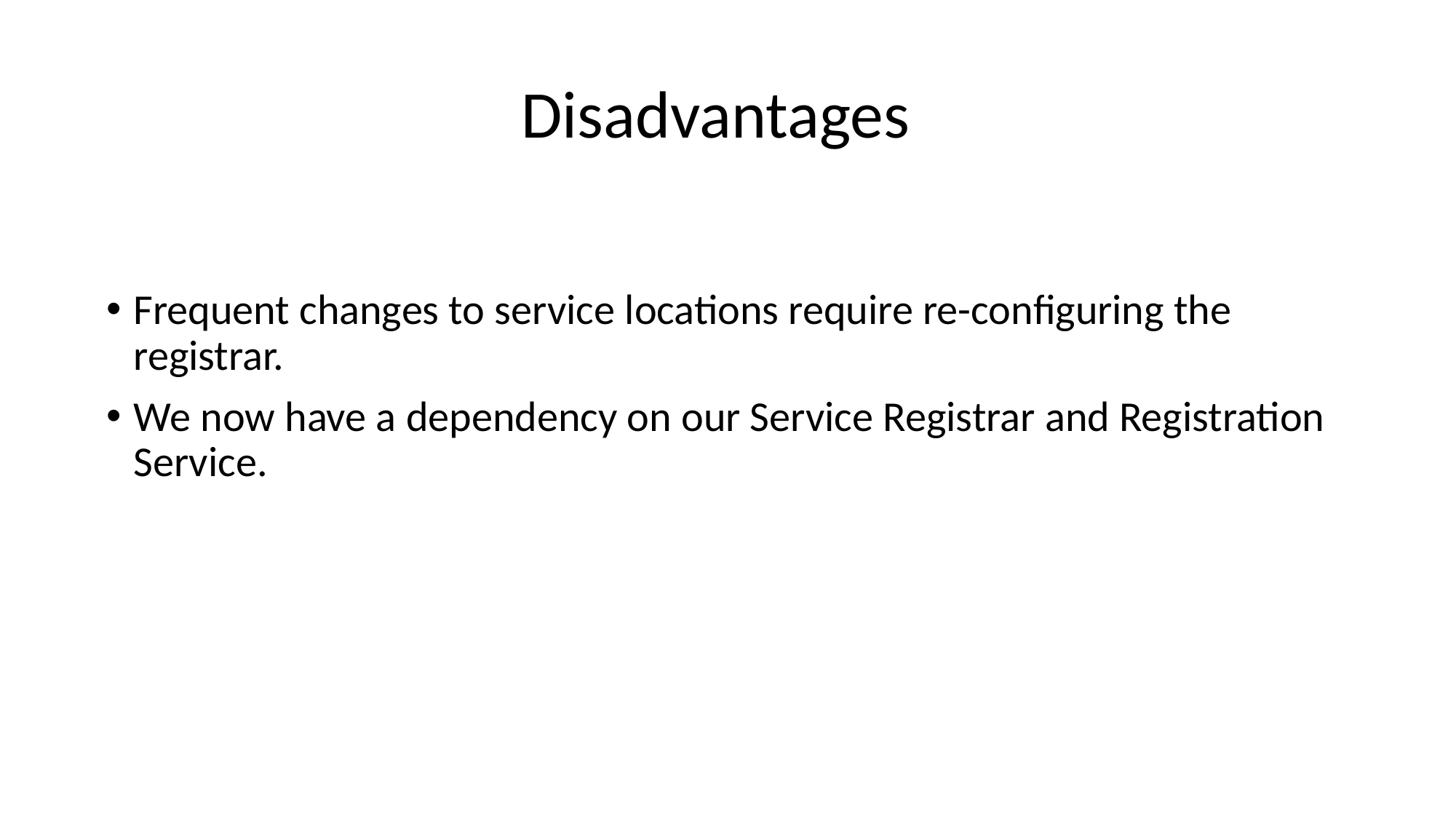

Disadvantages
Frequent changes to service locations require re-configuring the registrar.
We now have a dependency on our Service Registrar and Registration Service.